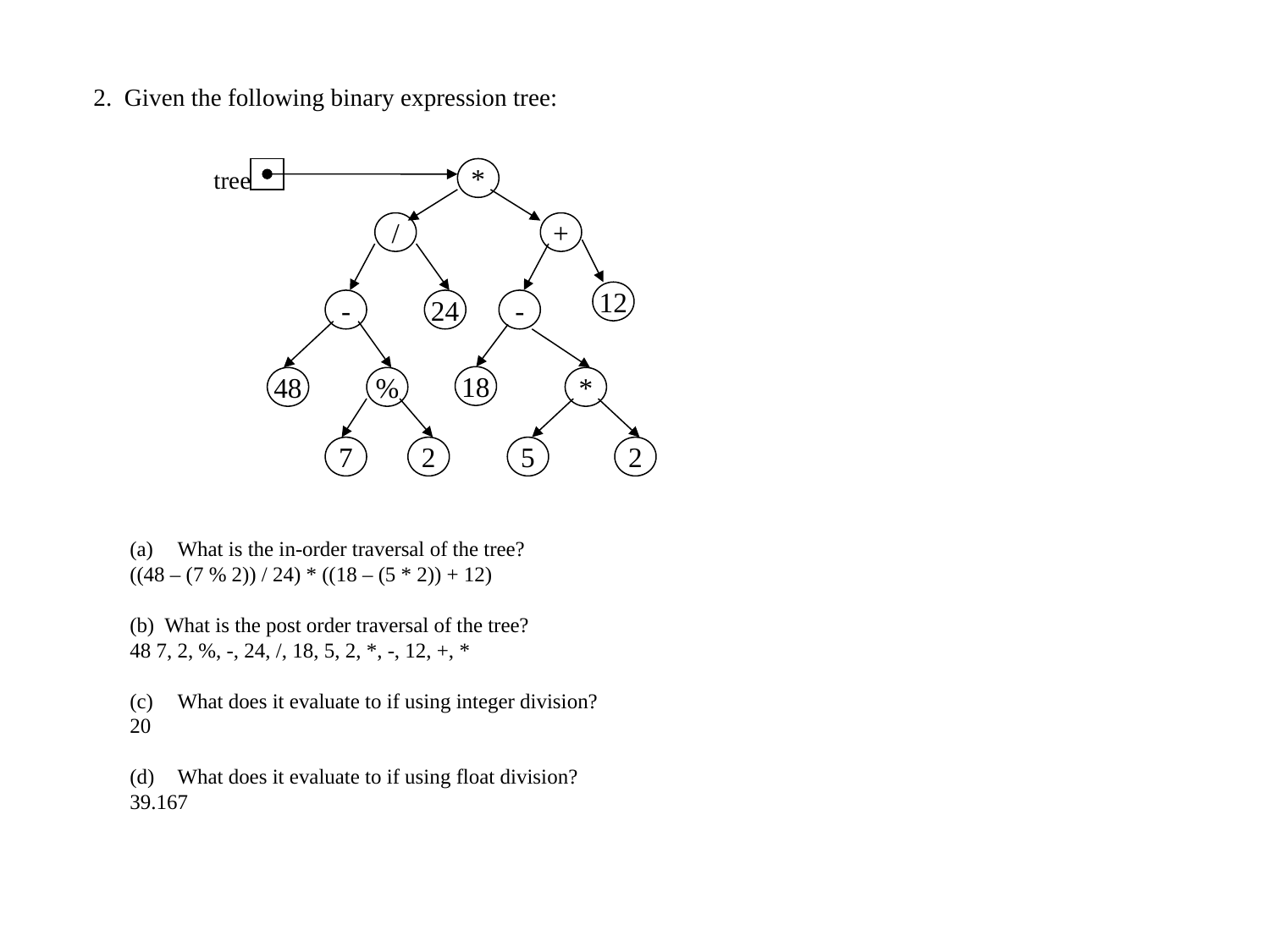

2.  Given the following binary expression tree:
tree

*

/
+

12
-
24
-

18
48
%
*

7
2
5
2
What is the in-order traversal of the tree?
((48 – (7 % 2)) / 24) * ((18 – (5 * 2)) + 12)

(b)  What is the post order traversal of the tree?
48 7, 2, %, -, 24, /, 18, 5, 2, *, -, 12, +, *

What does it evaluate to if using integer division?
20

   What does it evaluate to if using float division?
39.167